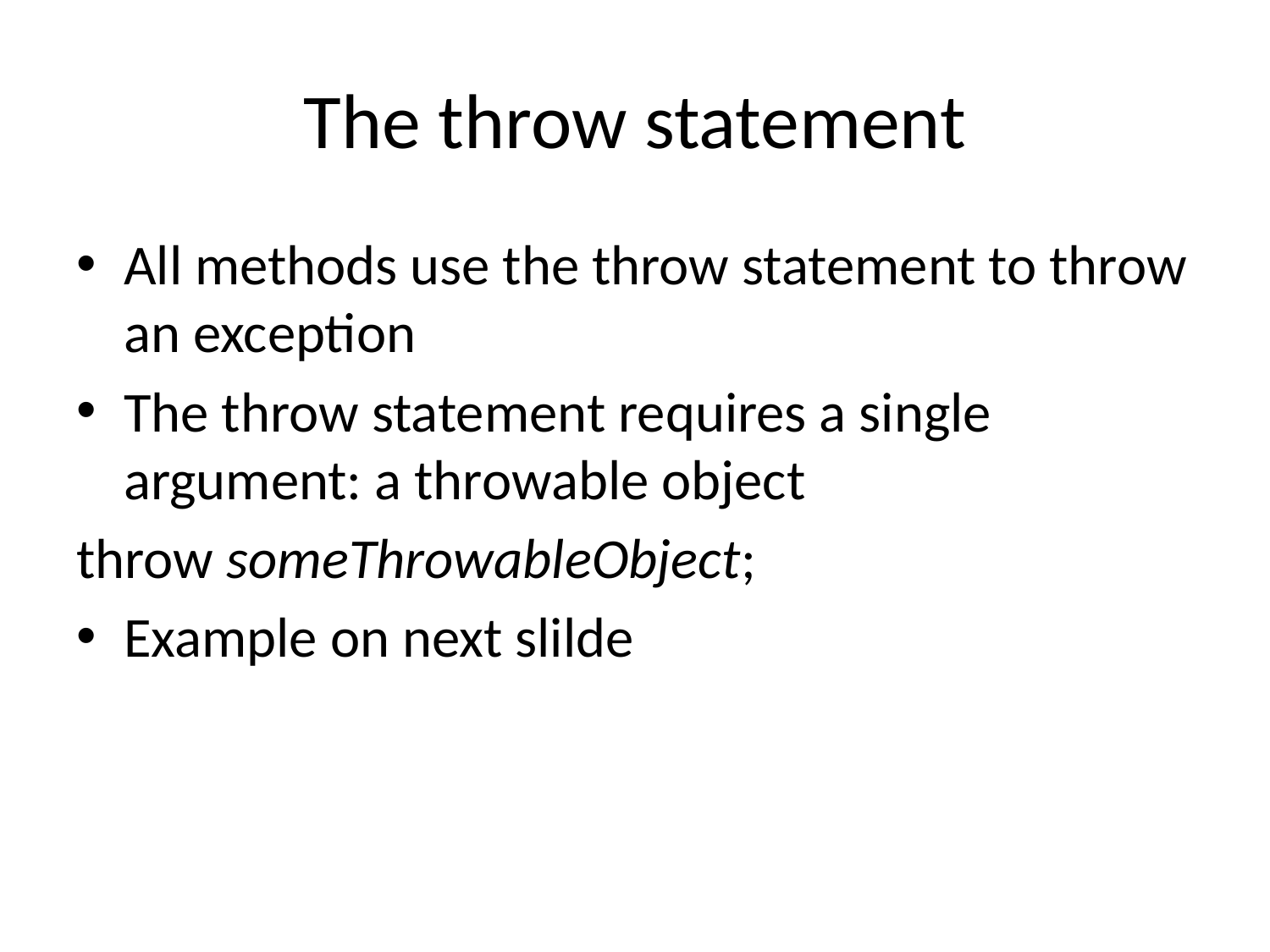

# The throw statement
All methods use the throw statement to throw an exception
The throw statement requires a single argument: a throwable object
throw someThrowableObject;
Example on next slilde